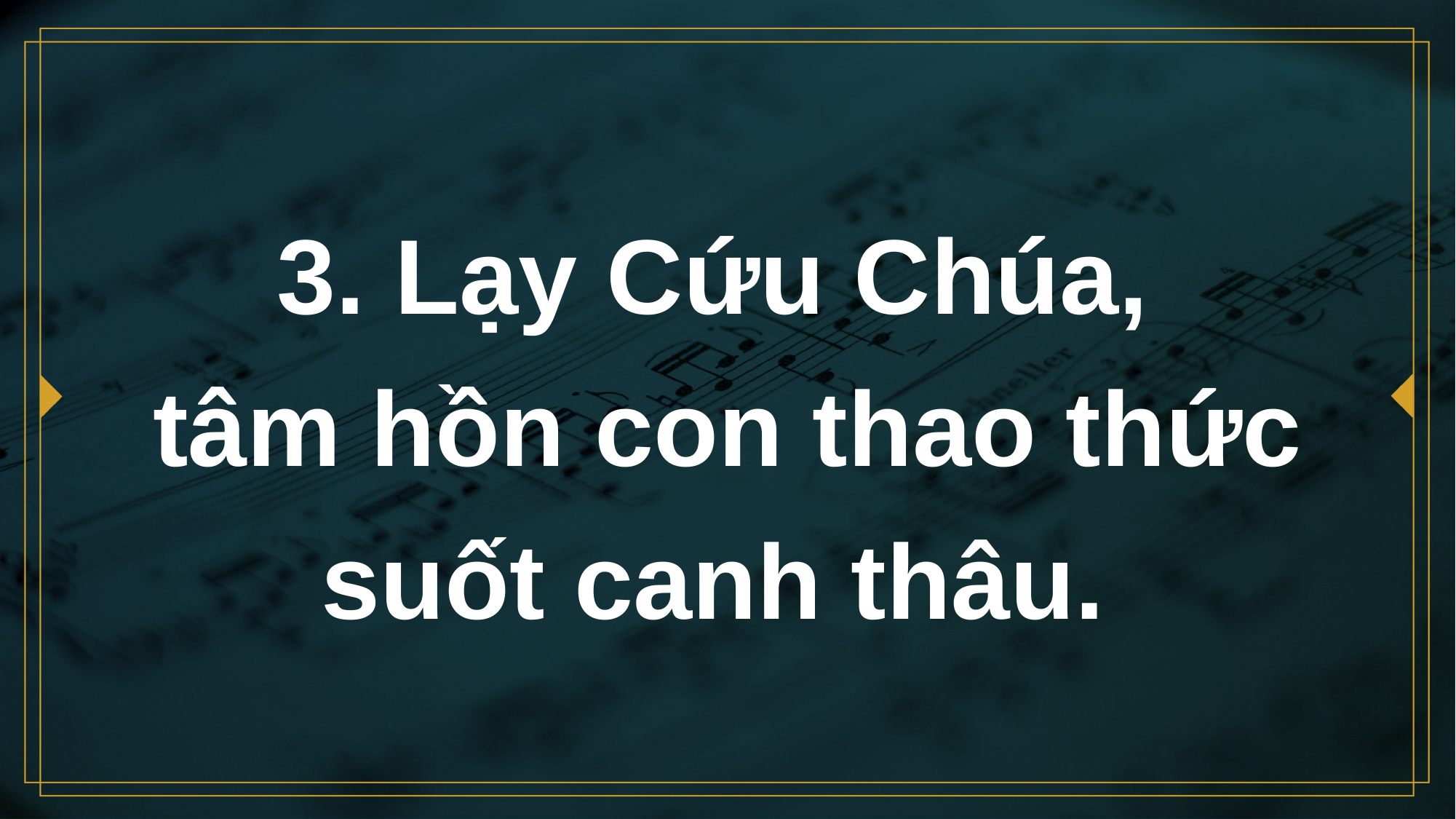

# 3. Lạy Cứu Chúa, tâm hồn con thao thức suốt canh thâu.